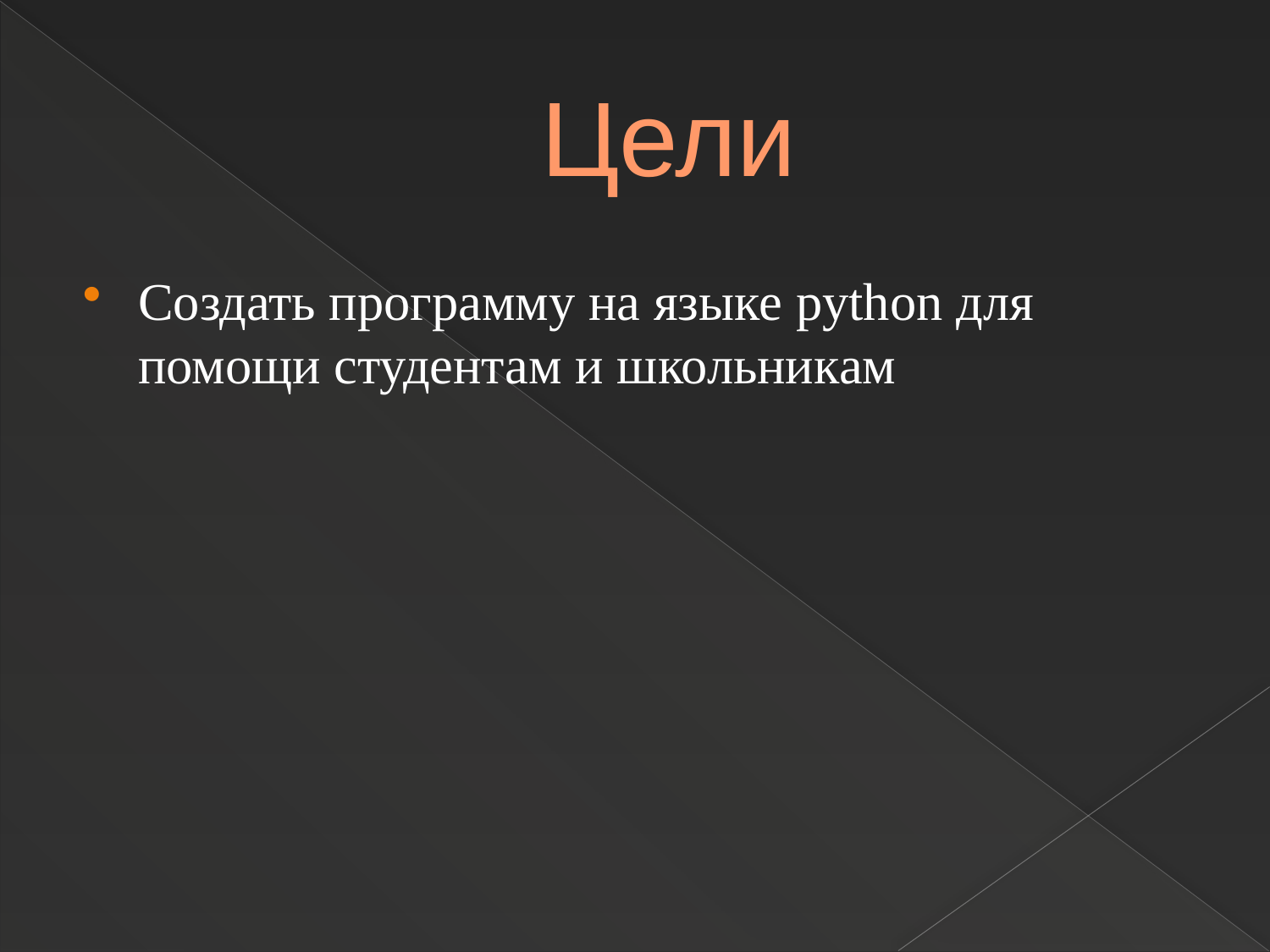

# Цели
Создать программу на языке python для помощи студентам и школьникам